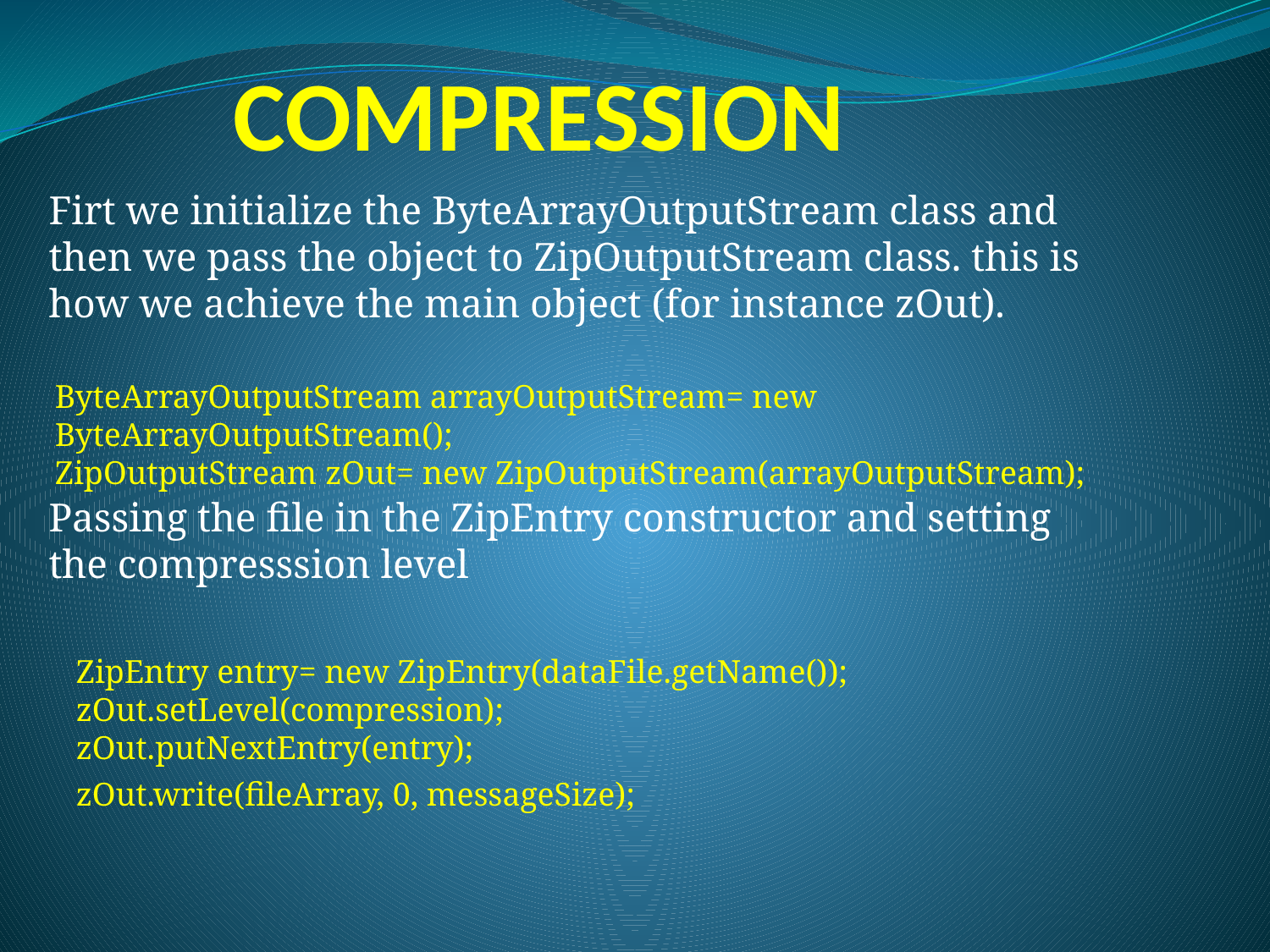

# COMPRESSION
Firt we initialize the ByteArrayOutputStream class and then we pass the object to ZipOutputStream class. this is how we achieve the main object (for instance zOut).
ByteArrayOutputStream arrayOutputStream= new ByteArrayOutputStream();
ZipOutputStream zOut= new ZipOutputStream(arrayOutputStream);
Passing the file in the ZipEntry constructor and setting the compresssion level
ZipEntry entry= new ZipEntry(dataFile.getName());
zOut.setLevel(compression);
zOut.putNextEntry(entry);

zOut.write(fileArray, 0, messageSize);